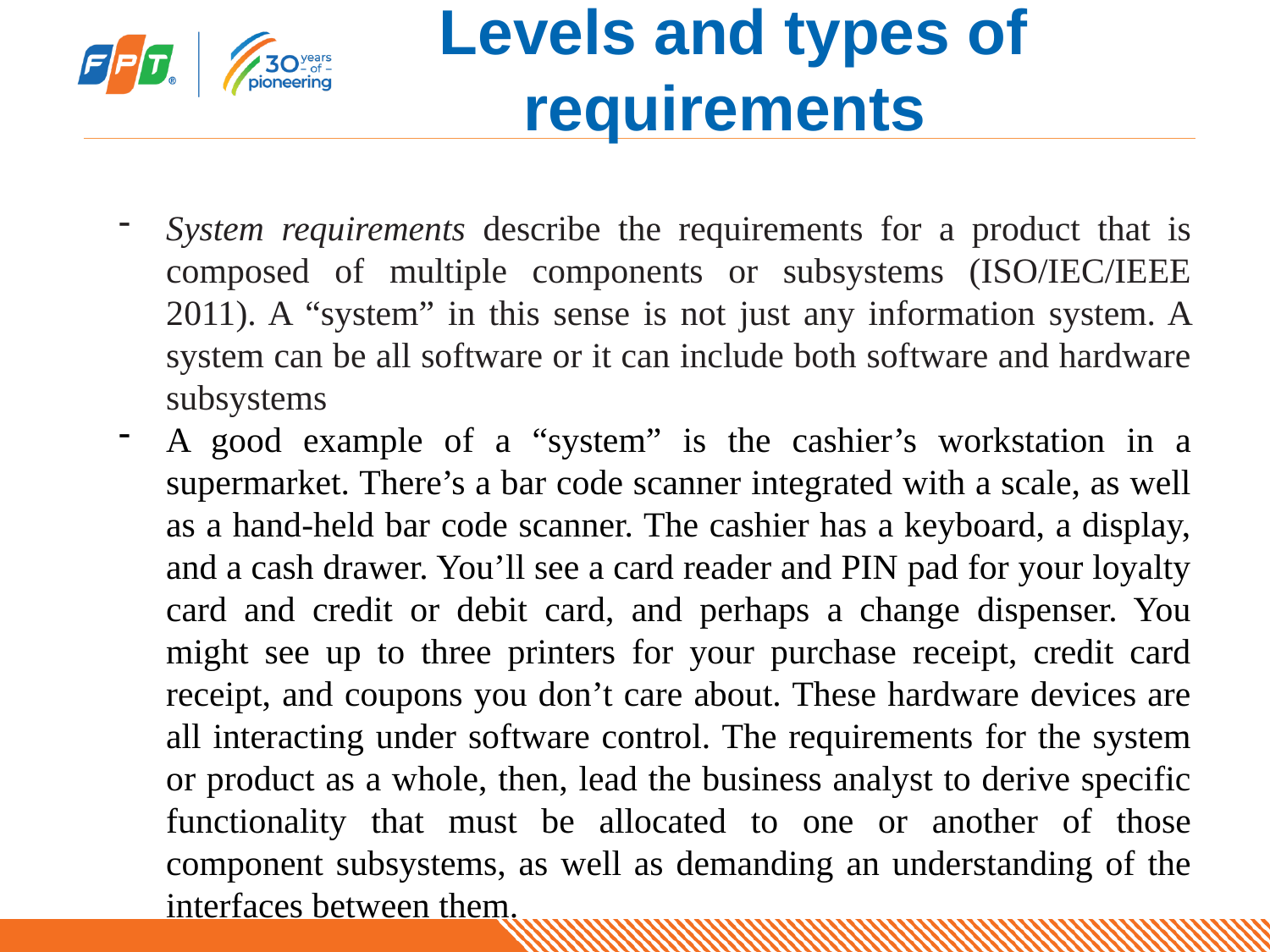

# Levels and types of requirements
System requirements describe the requirements for a product that is composed of multiple components or subsystems (ISO/IEC/IEEE 2011). A “system” in this sense is not just any information system. A system can be all software or it can include both software and hardware subsystems
A good example of a “system” is the cashier’s workstation in a supermarket. There’s a bar code scanner integrated with a scale, as well as a hand-held bar code scanner. The cashier has a keyboard, a display, and a cash drawer. You’ll see a card reader and PIN pad for your loyalty card and credit or debit card, and perhaps a change dispenser. You might see up to three printers for your purchase receipt, credit card receipt, and coupons you don’t care about. These hardware devices are all interacting under software control. The requirements for the system or product as a whole, then, lead the business analyst to derive specific functionality that must be allocated to one or another of those component subsystems, as well as demanding an understanding of the interfaces between them.